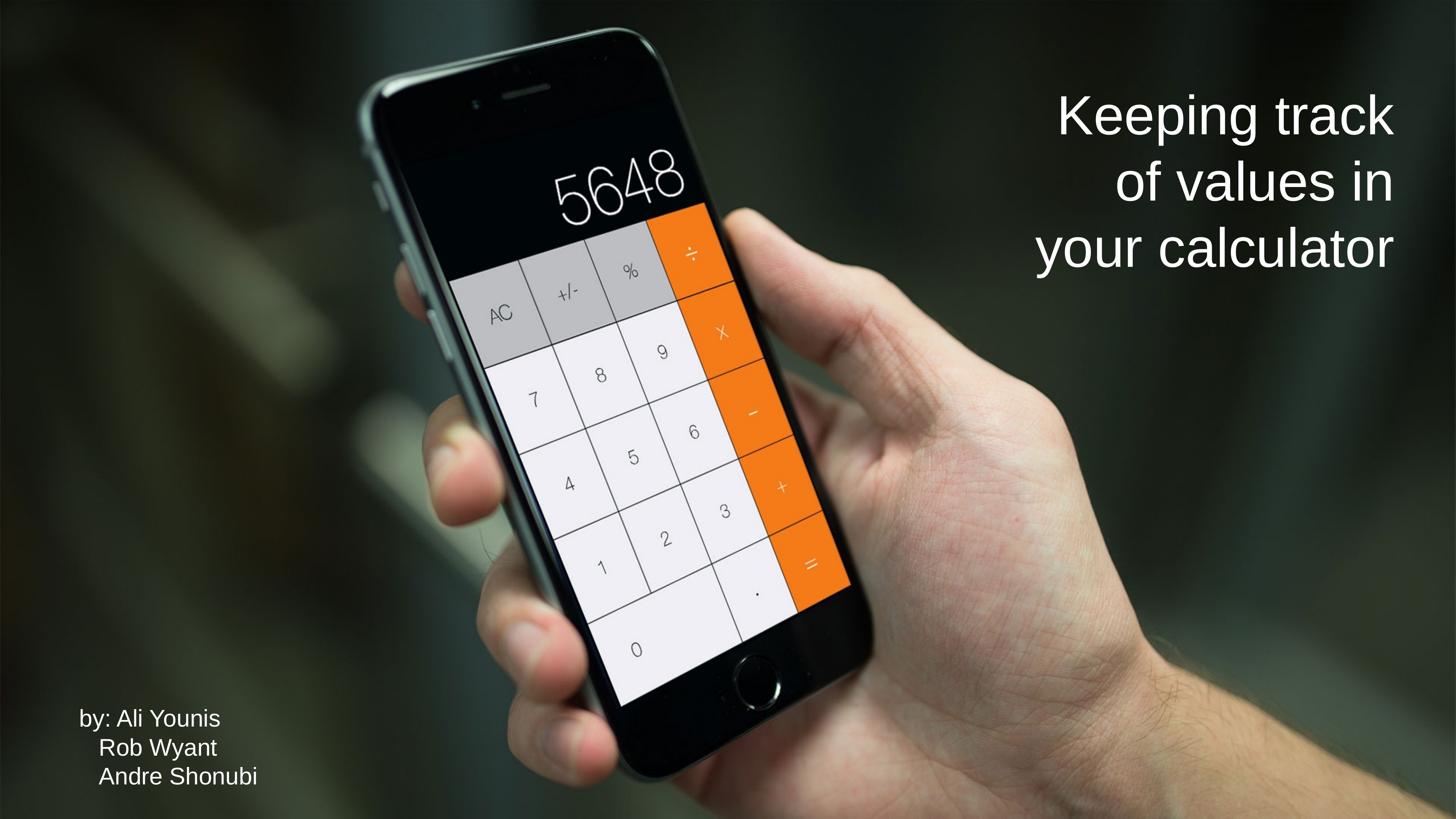

# Keeping track of values in your calculator
by: Ali Younis
Rob Wyant
Andre Shonubi